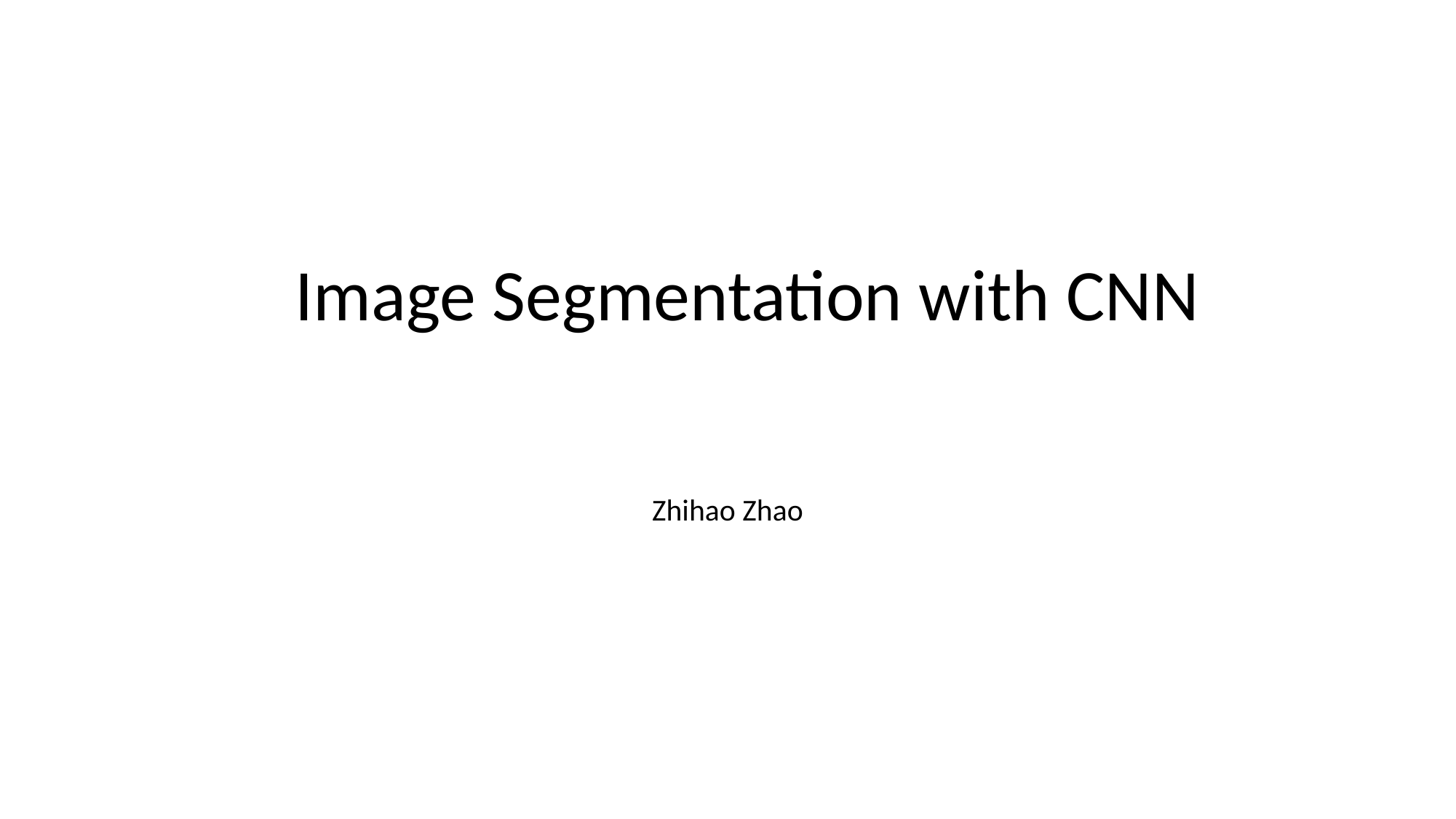

# Image Segmentation with CNN

Zhihao Zhao